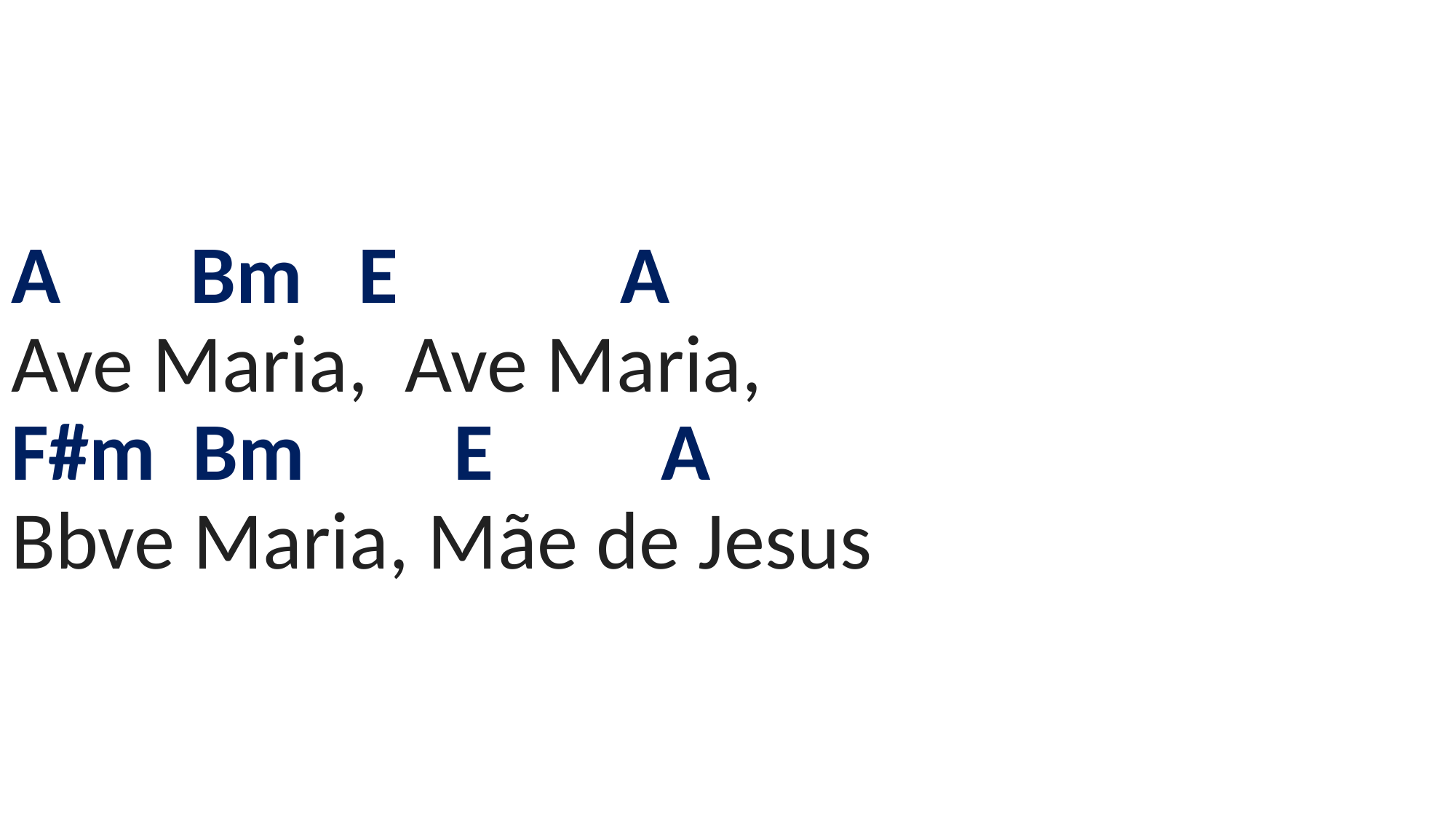

# A       Bm   E            A Ave Maria,  Ave Maria, F#m  Bm        E         A Bbve Maria, Mãe de Jesus